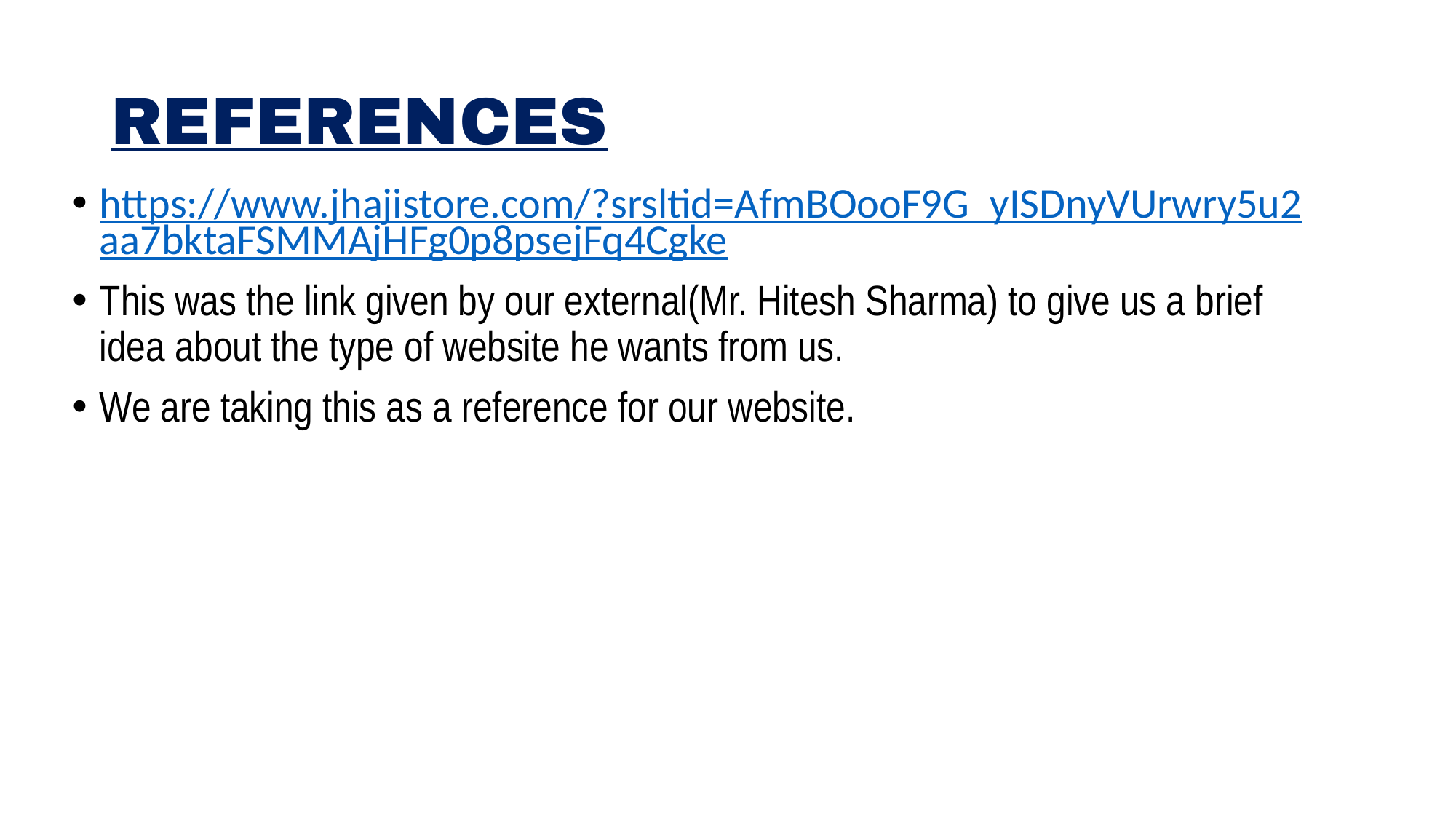

# REFERENCES
https://www.jhajistore.com/?srsltid=AfmBOooF9G_yISDnyVUrwry5u2aa7bktaFSMMAjHFg0p8psejFq4Cgke
This was the link given by our external(Mr. Hitesh Sharma) to give us a brief idea about the type of website he wants from us.
We are taking this as a reference for our website.